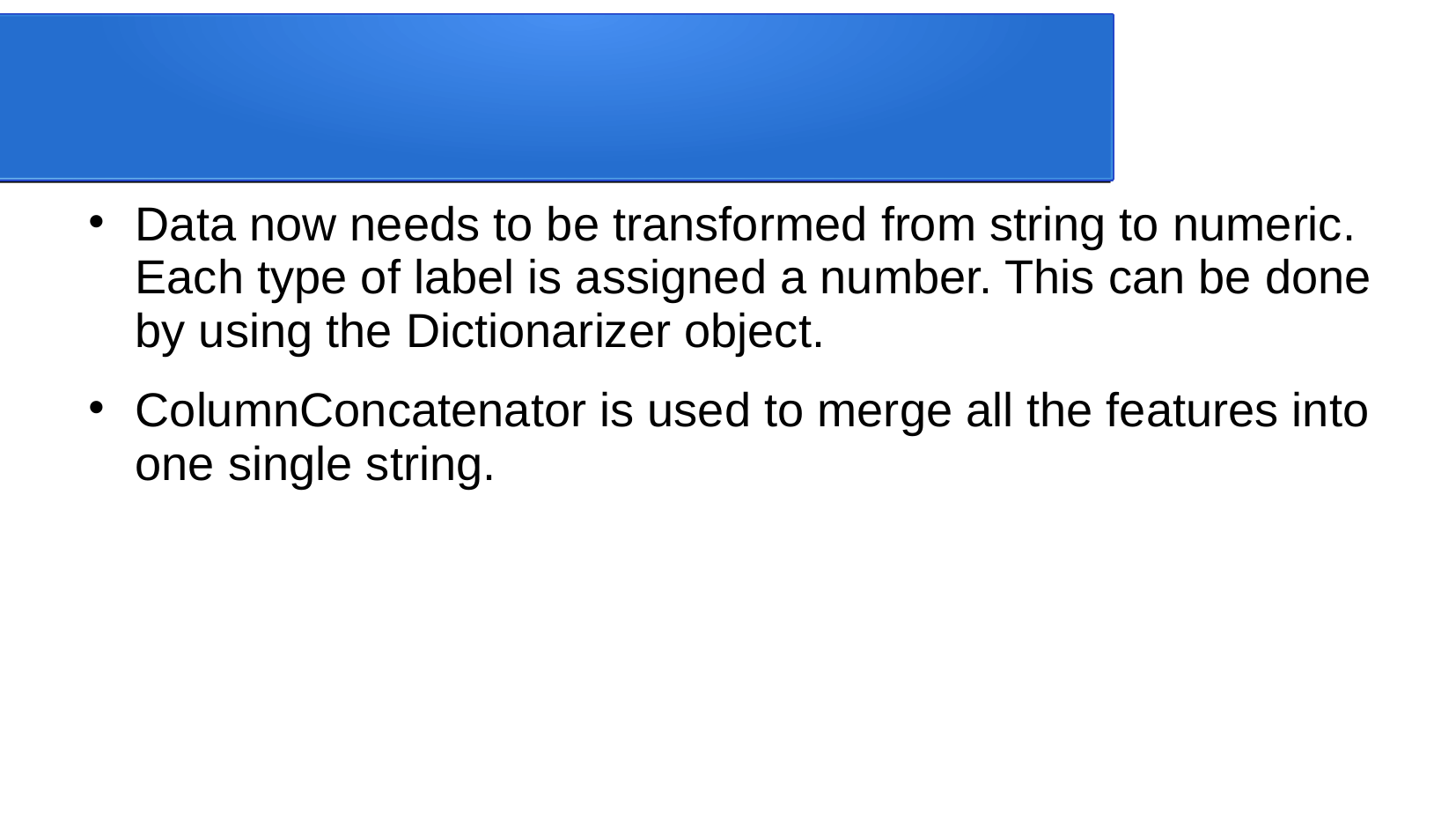

Data now needs to be transformed from string to numeric. Each type of label is assigned a number. This can be done by using the Dictionarizer object.
ColumnConcatenator is used to merge all the features into one single string.